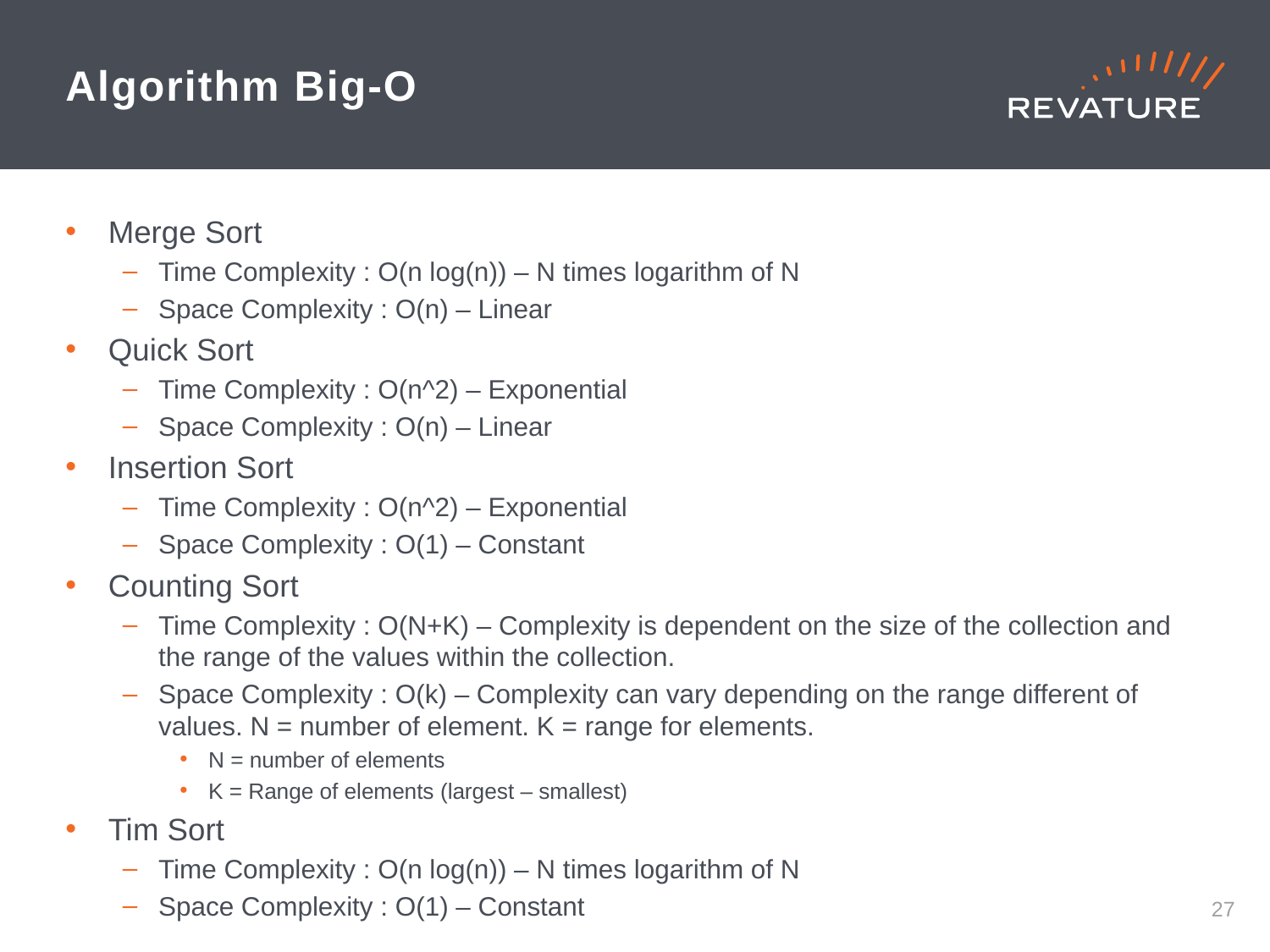

# Algorithm Big-O
Merge Sort
Time Complexity : O(n log(n)) – N times logarithm of N
Space Complexity : O(n) – Linear
Quick Sort
Time Complexity : O(n^2) – Exponential
Space Complexity : O(n) – Linear
Insertion Sort
Time Complexity : O(n^2) – Exponential
Space Complexity : O(1) – Constant
Counting Sort
Time Complexity : O(N+K) – Complexity is dependent on the size of the collection and the range of the values within the collection.
Space Complexity : O(k) – Complexity can vary depending on the range different of values. N = number of element. K = range for elements.
N = number of elements
K = Range of elements (largest – smallest)
Tim Sort
Time Complexity : O(n log(n)) – N times logarithm of N
Space Complexity : O(1) – Constant
27